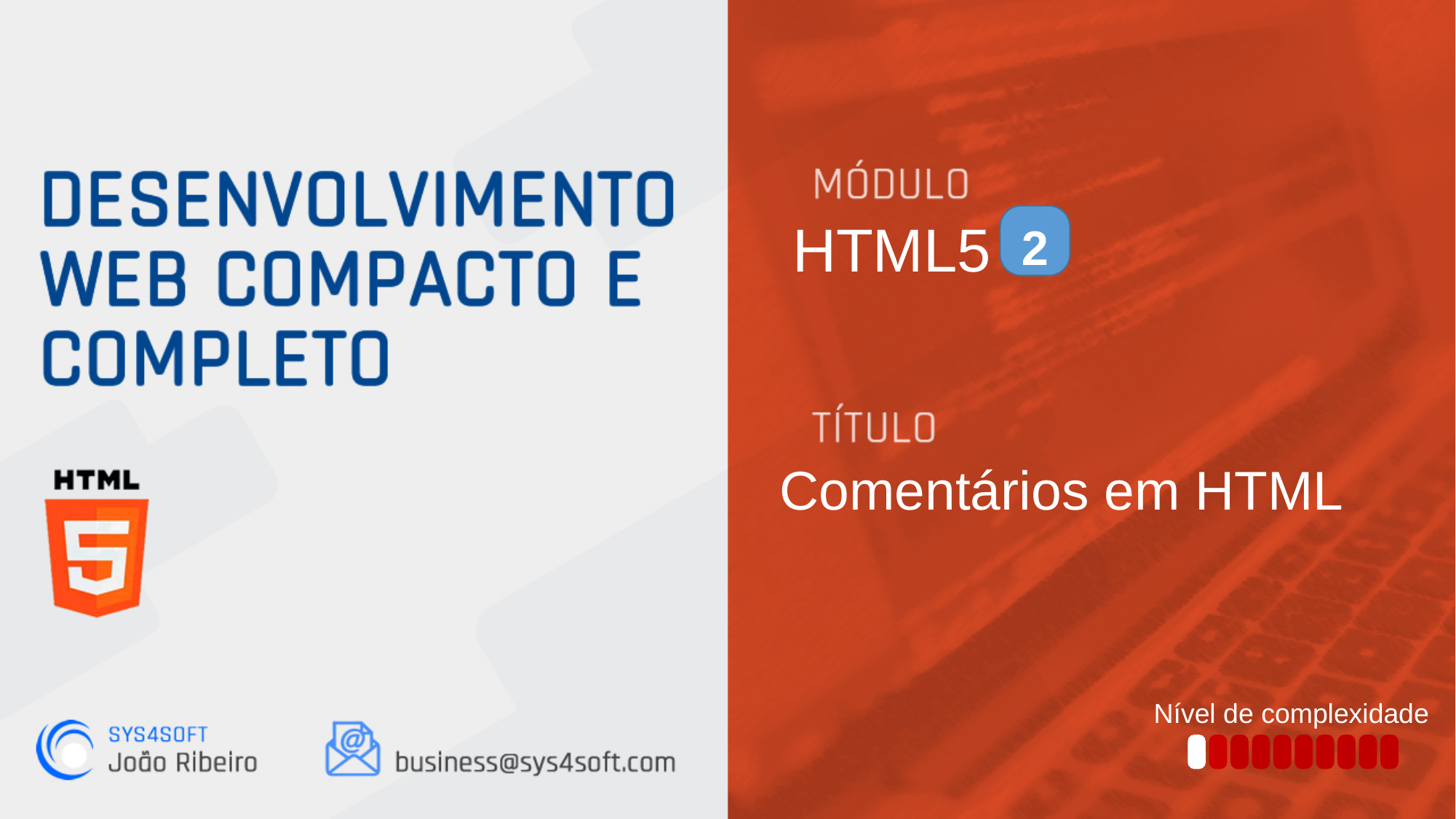

HTML5
2
Comentários em HTML
Nível de complexidade